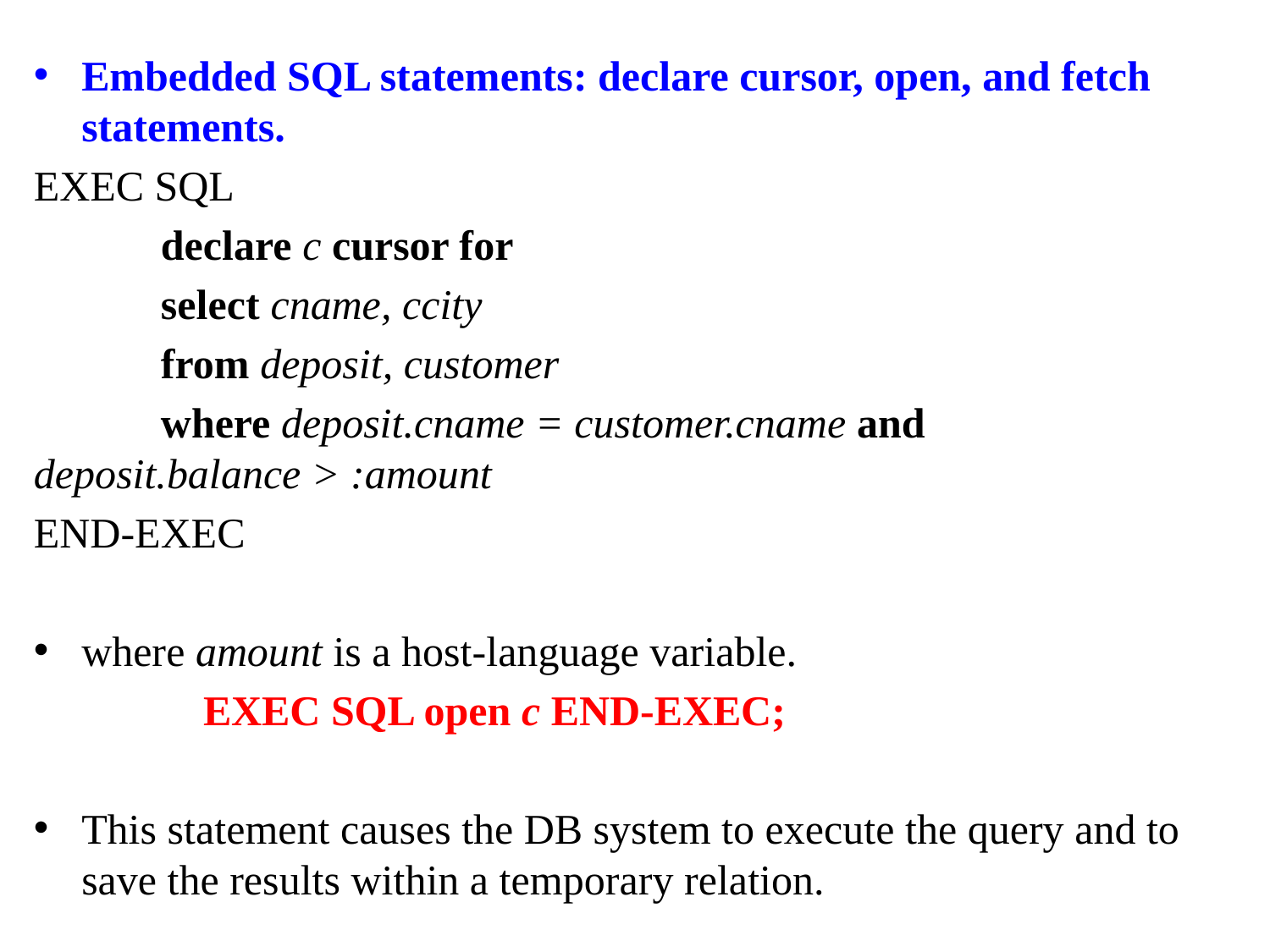

Embedded SQL statements: declare cursor, open, and fetch statements.
EXEC SQL
	declare c cursor for
	select cname, ccity
	from deposit, customer
	where deposit.cname = customer.cname and 	deposit.balance > :amount
END-EXEC

where amount is a host-language variable.
                EXEC SQL open c END-EXEC;

This statement causes the DB system to execute the query and to save the results within a temporary relation.